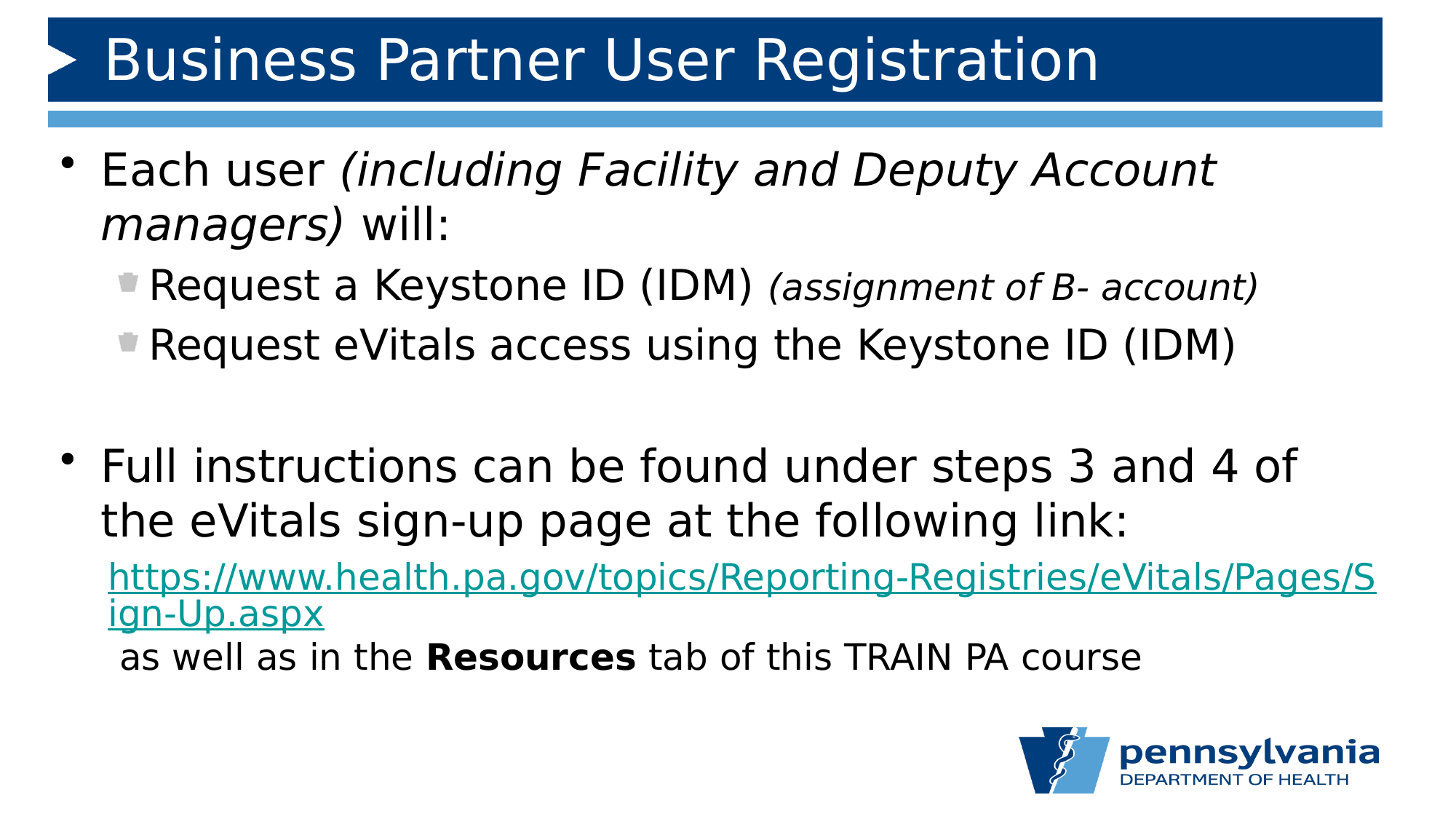

# Business Partner User Registration
Each user (including Facility and Deputy Account managers) will:
Request a Keystone ID (IDM) (assignment of B- account)
Request eVitals access using the Keystone ID (IDM)

Full instructions can be found under steps 3 and 4 of the eVitals sign-up page at the following link:
https://www.health.pa.gov/topics/Reporting-Registries/eVitals/Pages/Sign-Up.aspx as well as in the Resources tab of this TRAIN PA course